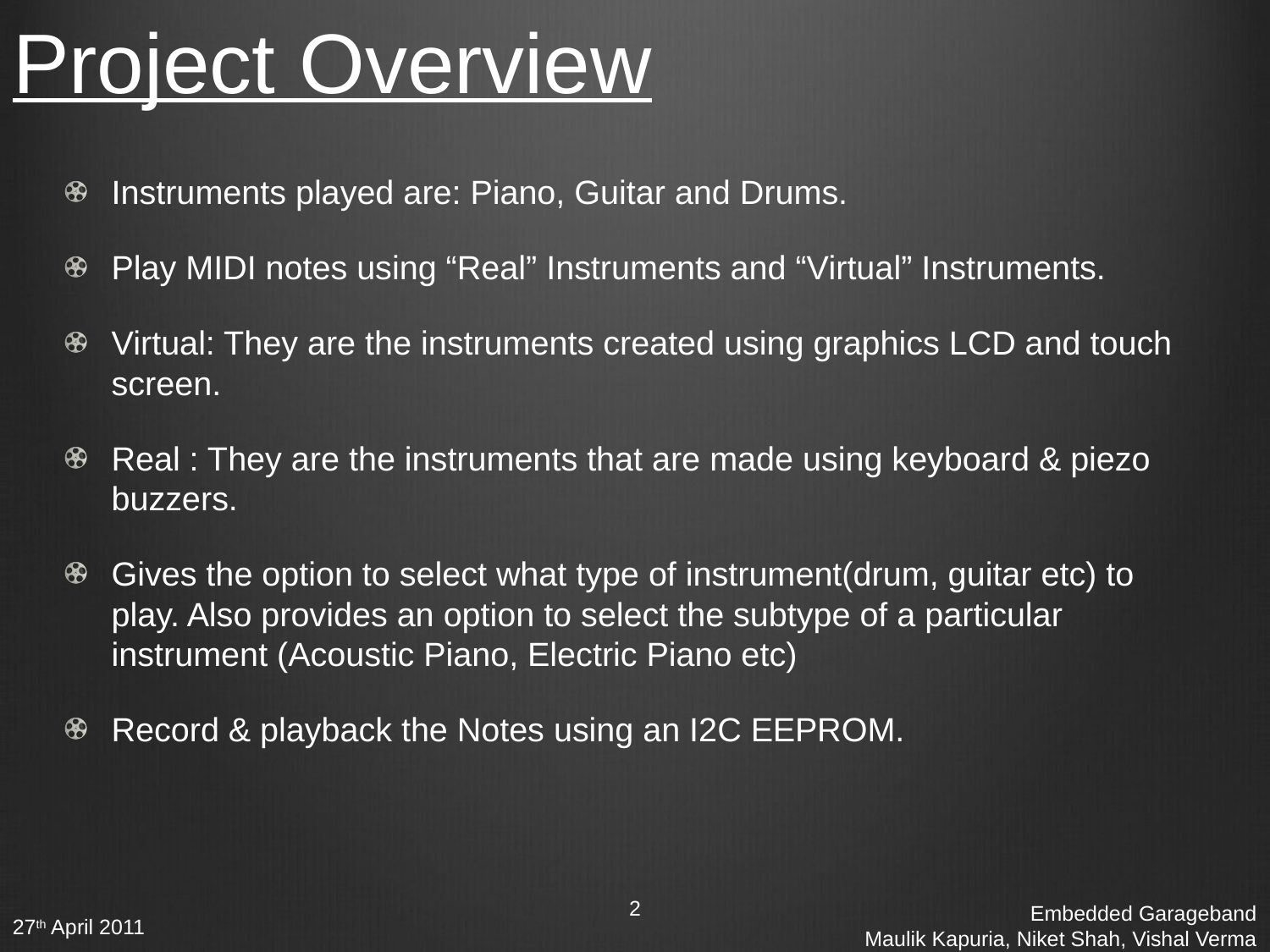

# Project Overview
Instruments played are: Piano, Guitar and Drums.
Play MIDI notes using “Real” Instruments and “Virtual” Instruments.
Virtual: They are the instruments created using graphics LCD and touch screen.
Real : They are the instruments that are made using keyboard & piezo buzzers.
Gives the option to select what type of instrument(drum, guitar etc) to play. Also provides an option to select the subtype of a particular instrument (Acoustic Piano, Electric Piano etc)
Record & playback the Notes using an I2C EEPROM.

2
Embedded Garageband
Maulik Kapuria, Niket Shah, Vishal Verma
27th April 2011